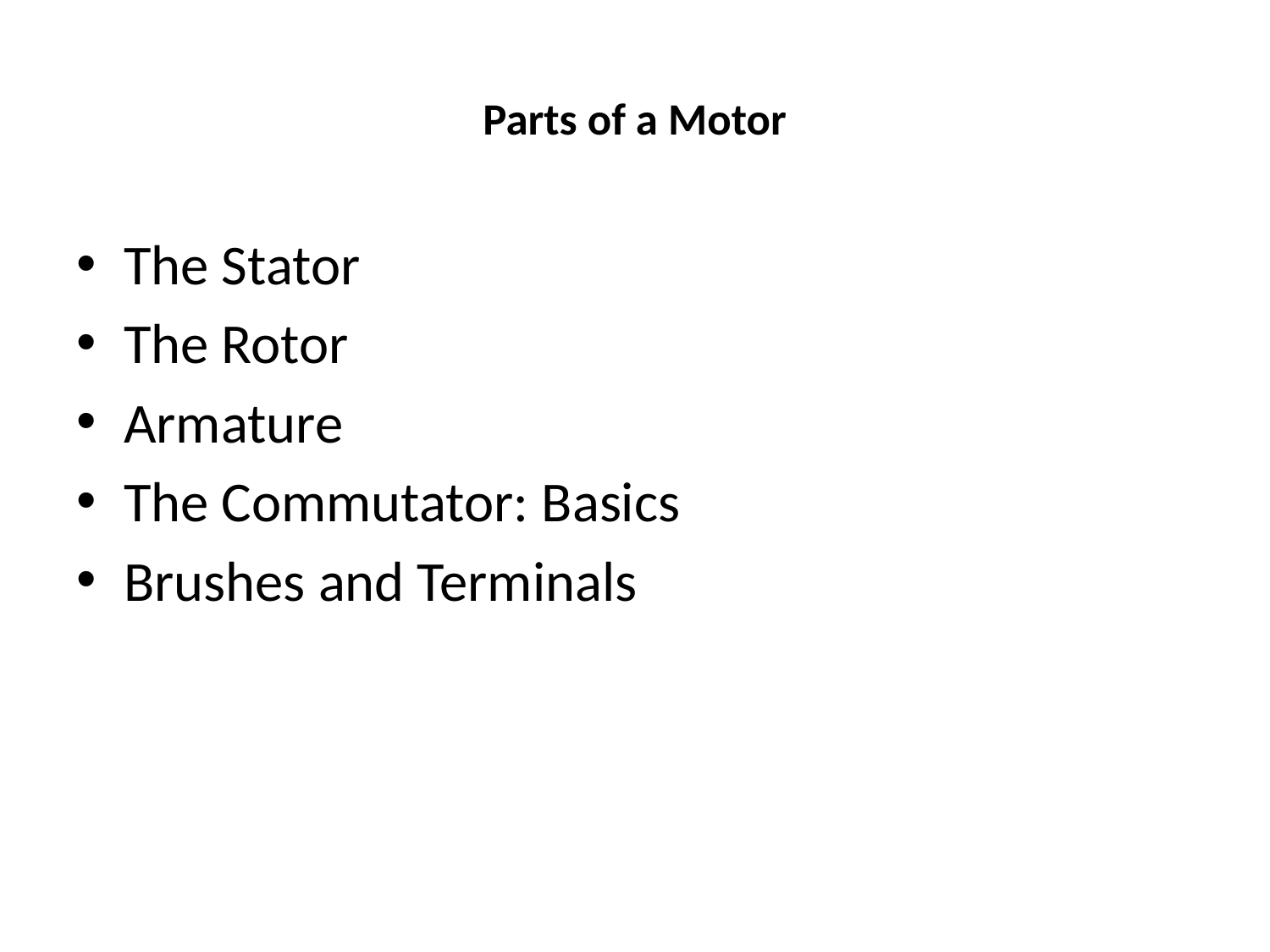

# Parts of a Motor
The Stator
The Rotor
Armature
The Commutator: Basics
Brushes and Terminals